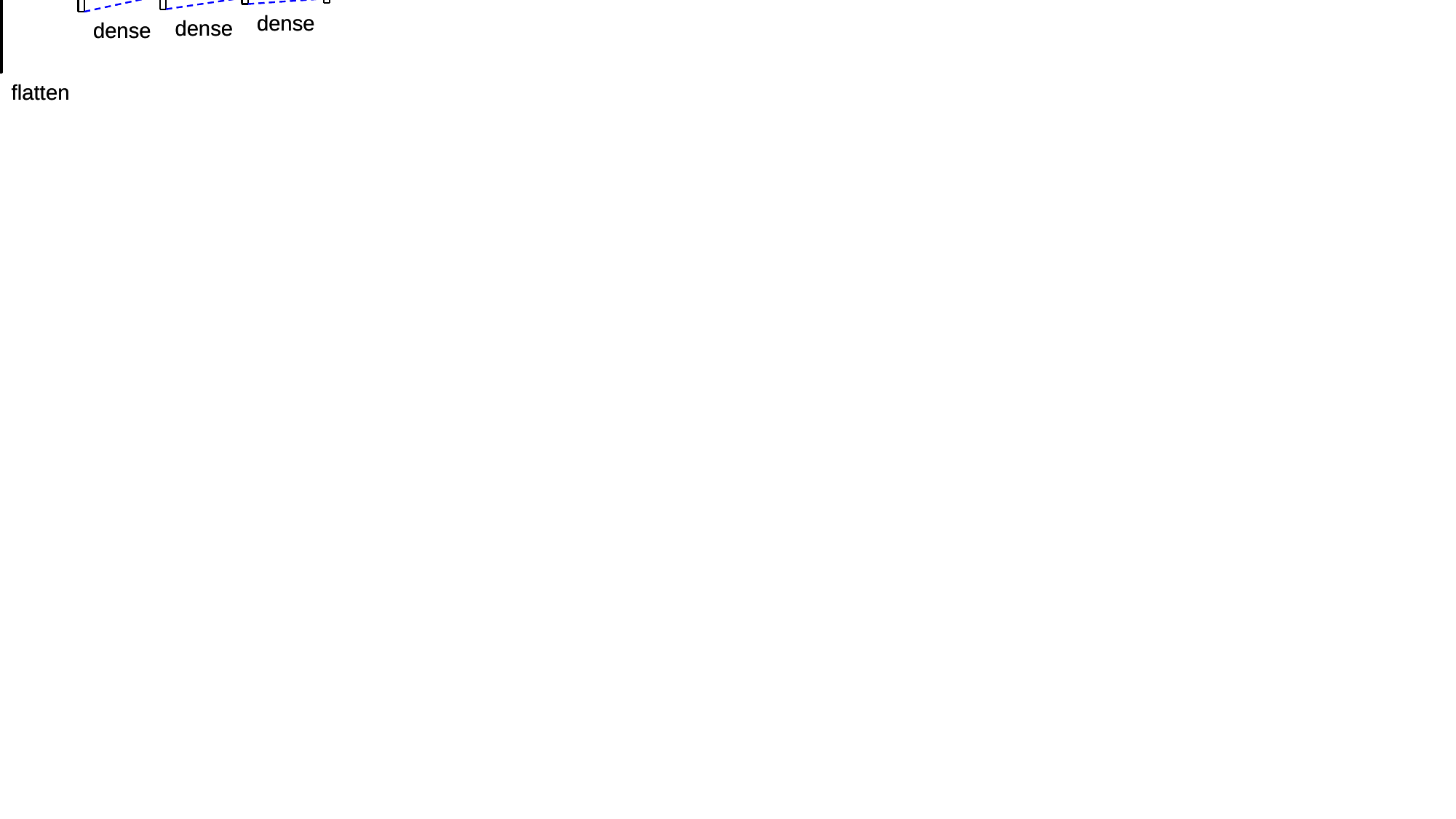

96x1x1
96
64
16
8
dense
dense
dense
dense
dense
dense
flatten
flatten